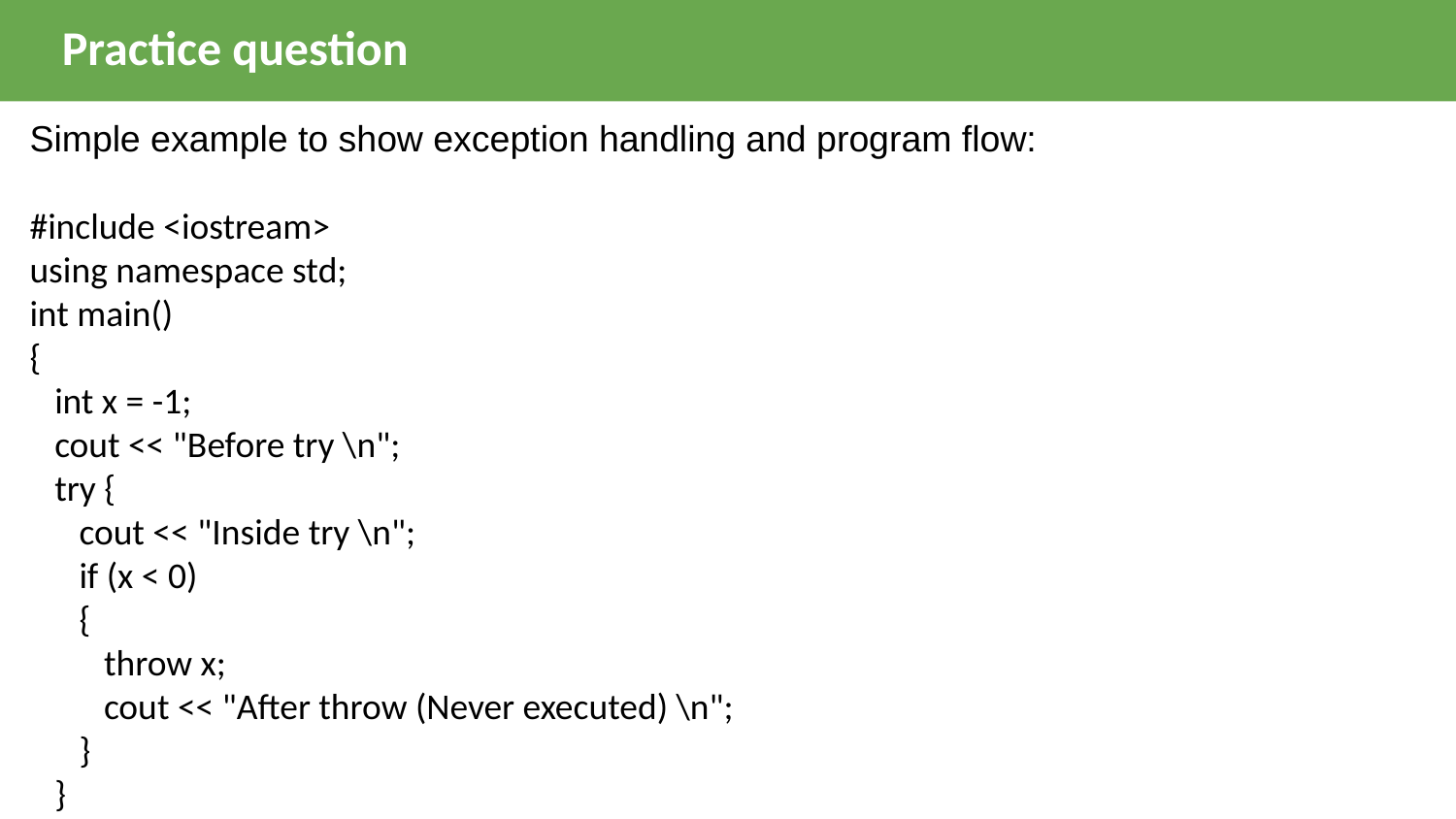

Practice question
Simple example to show exception handling and program flow:

#include <iostream>
using namespace std;
int main()
{
   int x = -1;
   cout << "Before try \n";
   try {
      cout << "Inside try \n";
      if (x < 0)
      {
         throw x;
         cout << "After throw (Never executed) \n";
      }
   }